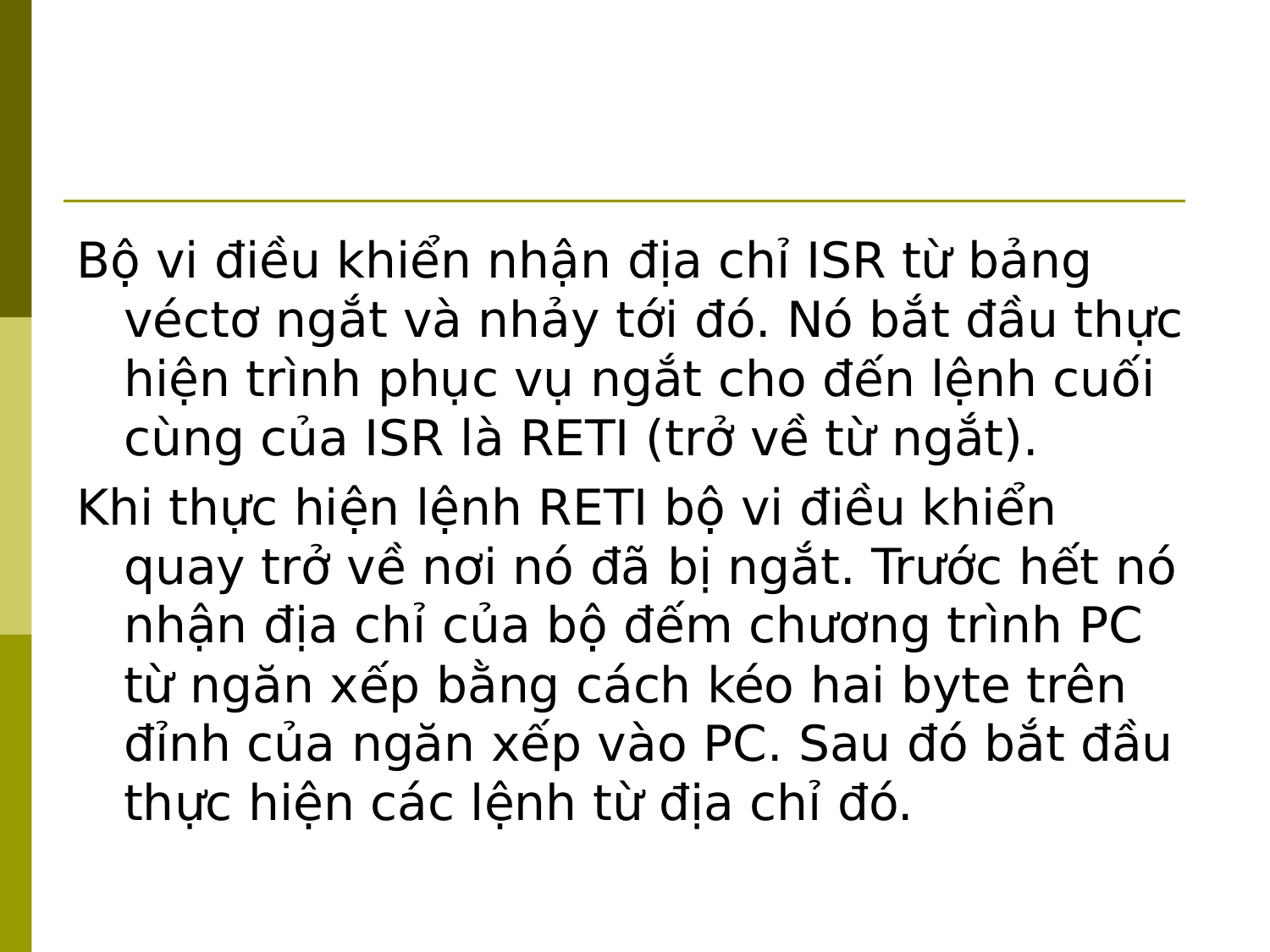

Bộ vi điều khiển nhận địa chỉ ISR từ bảng véctơ ngắt và nhảy tới đó. Nó bắt đầu thực hiện trình phục vụ ngắt cho đến lệnh cuối cùng của ISR là RETI (trở về từ ngắt).
Khi thực hiện lệnh RETI bộ vi điều khiển quay trở về nơi nó đã bị ngắt. Trước hết nó nhận địa chỉ của bộ đếm chương trình PC từ ngăn xếp bằng cách kéo hai byte trên đỉnh của ngăn xếp vào PC. Sau đó bắt đầu thực hiện các lệnh từ địa chỉ đó.